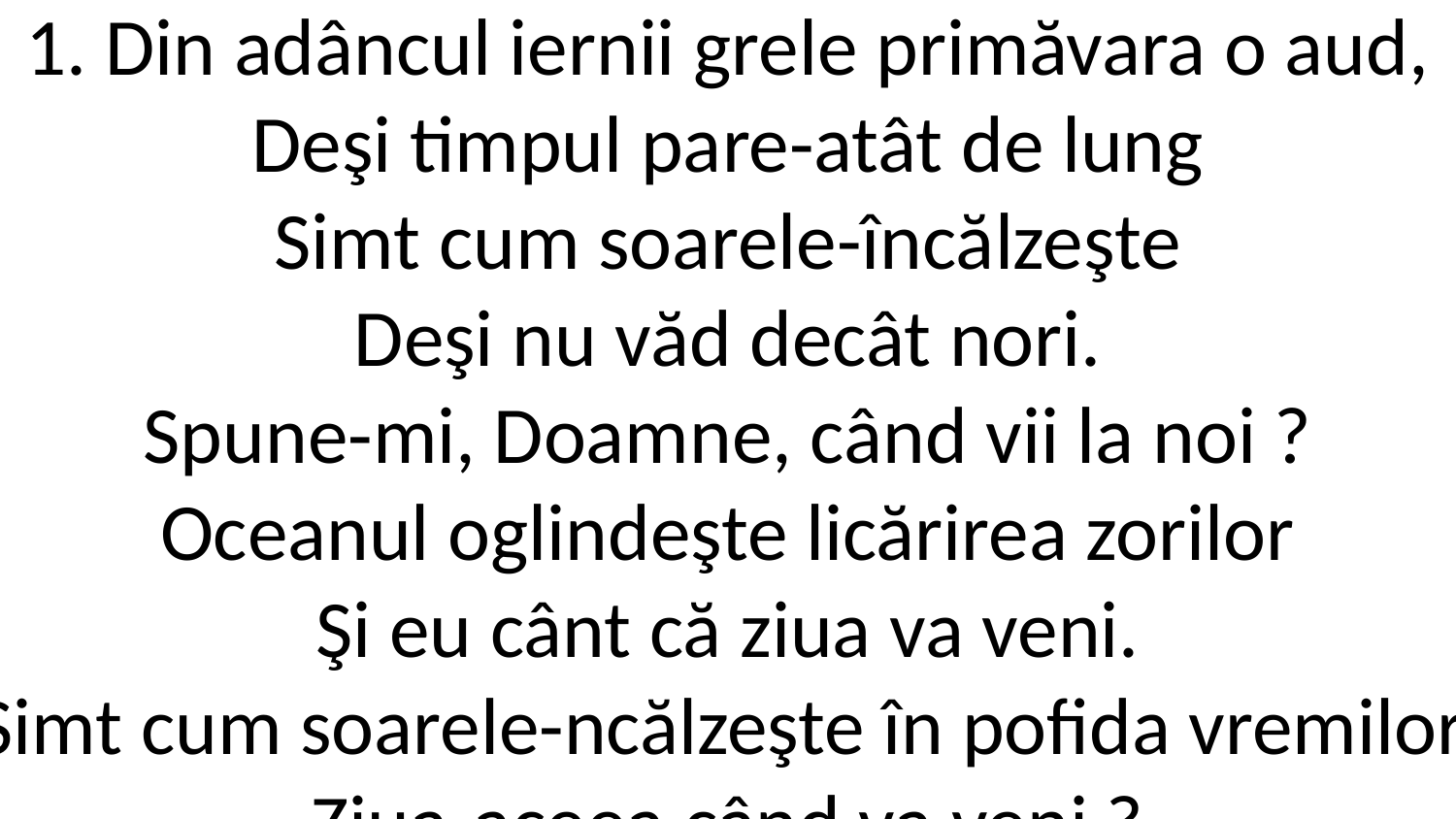

1. Din adâncul iernii grele primăvara o aud,
Deşi timpul pare-atât de lung
Simt cum soarele-încălzeşte
Deşi nu văd decât nori.
Spune-mi, Doamne, când vii la noi ?
Oceanul oglindeşte licărirea zorilor
Şi eu cânt că ziua va veni.
Simt cum soarele-ncălzeşte în pofida vremilor,
Ziua-aceea când va veni ?